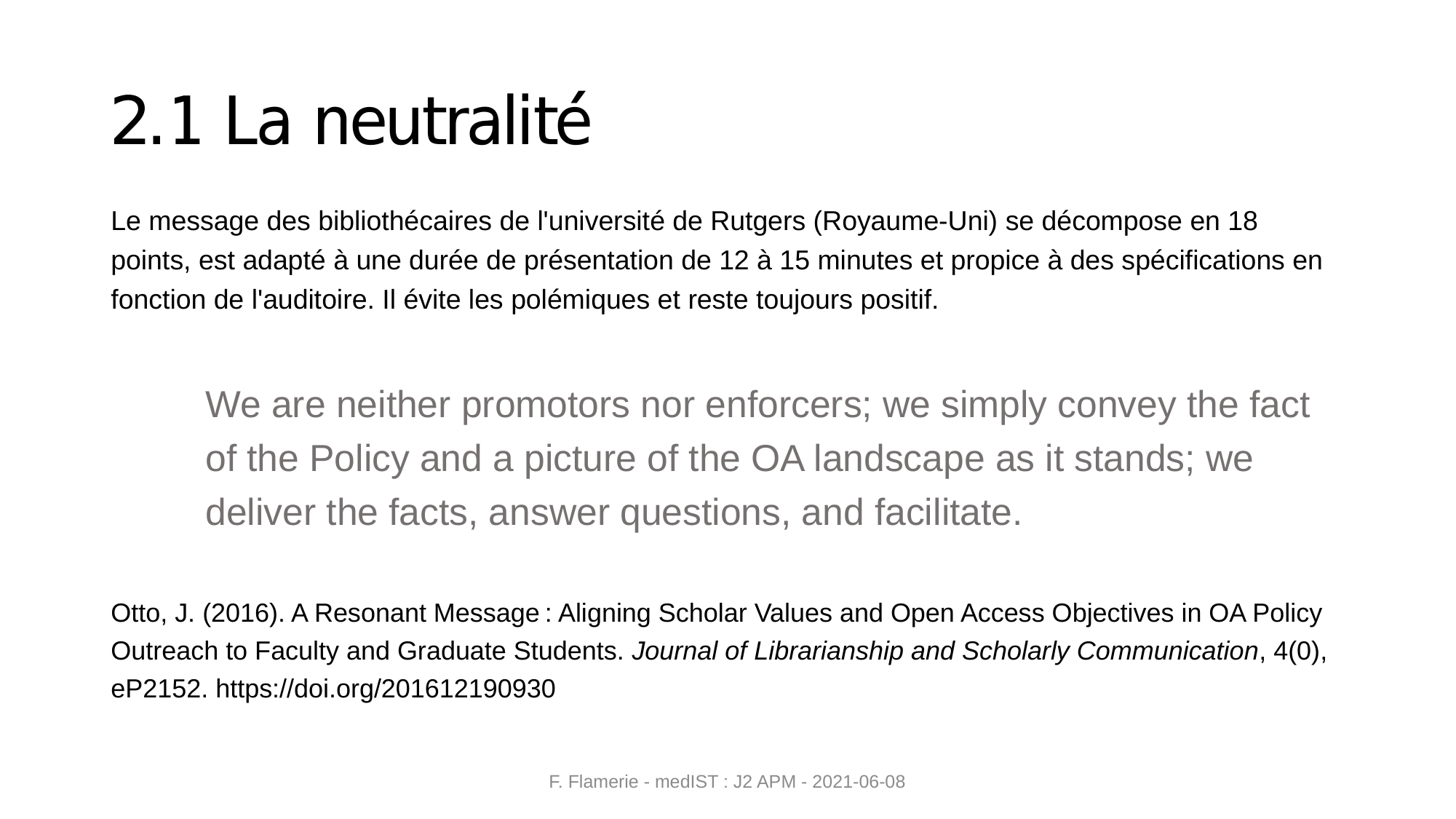

# 2.1 La neutralité
Le message des bibliothécaires de l'université de Rutgers (Royaume-Uni) se décompose en 18 points, est adapté à une durée de présentation de 12 à 15 minutes et propice à des spécifications en fonction de l'auditoire. Il évite les polémiques et reste toujours positif.

We are neither promotors nor enforcers; we simply convey the fact of the Policy and a picture of the OA landscape as it stands; we deliver the facts, answer questions, and facilitate.

Otto, J. (2016). A Resonant Message : Aligning Scholar Values and Open Access Objectives in OA Policy Outreach to Faculty and Graduate Students. Journal of Librarianship and Scholarly Communication, 4(0), eP2152. https://doi.org/201612190930
F. Flamerie - medIST : J2 APM - 2021-06-08